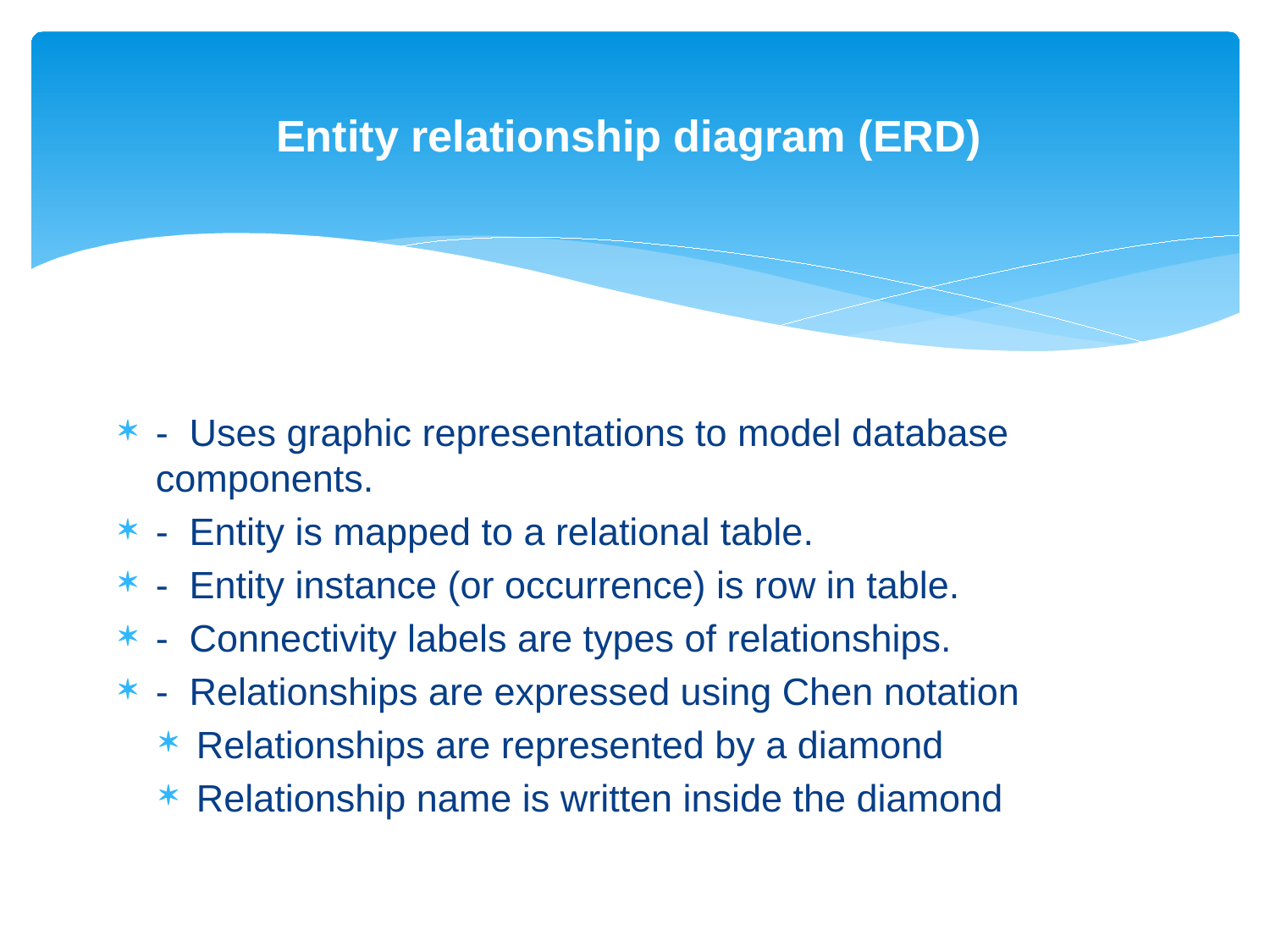

# Entity relationship diagram (ERD)
-  Uses graphic representations to model database components.
-  Entity is mapped to a relational table.
-  Entity instance (or occurrence) is row in table.
-  Connectivity labels are types of relationships.
-  Relationships are expressed using Chen notation
Relationships are represented by a diamond
Relationship name is written inside the diamond